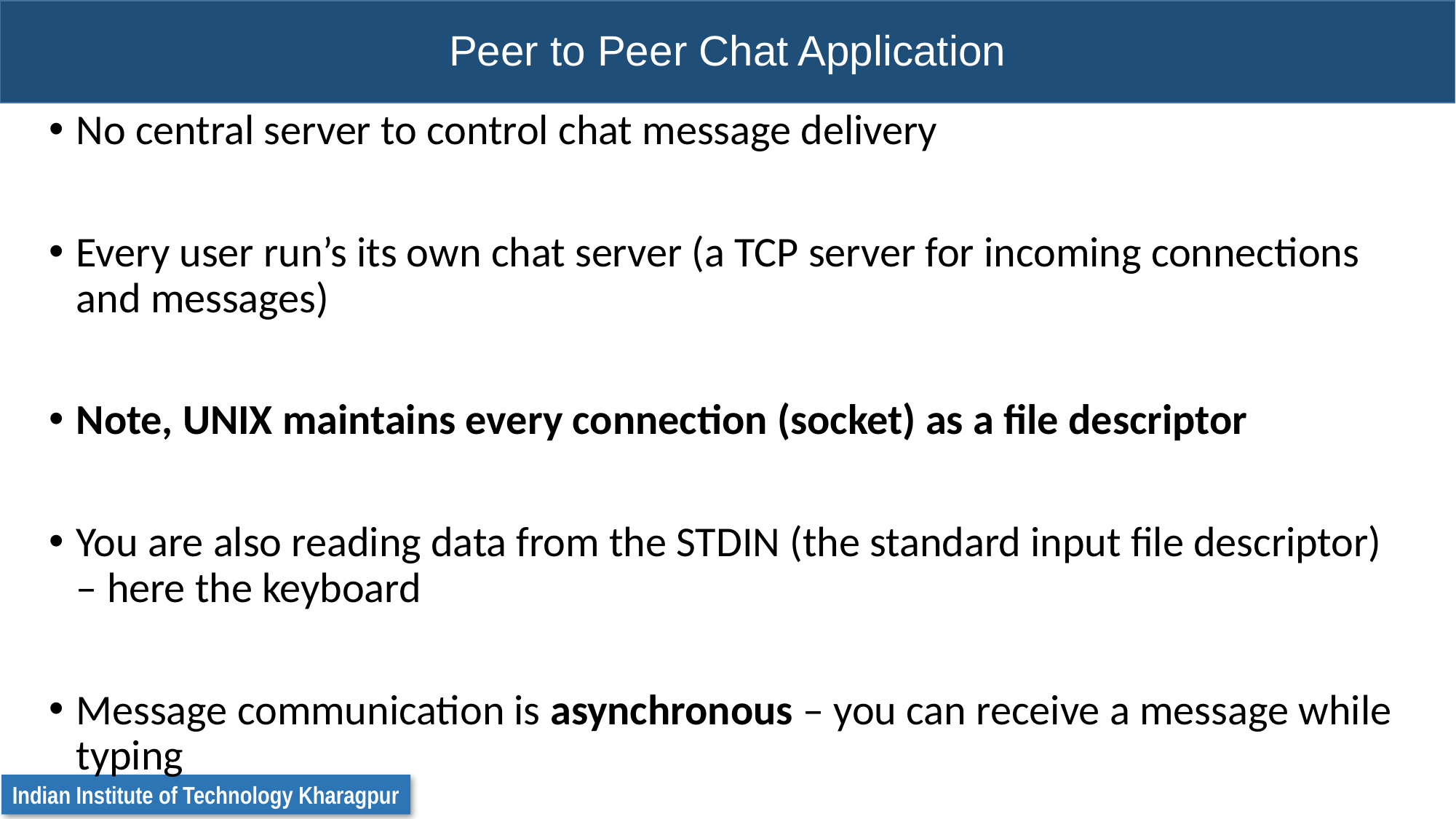

# Peer to Peer Chat Application
No central server to control chat message delivery

Every user run’s its own chat server (a TCP server for incoming connections and messages)

Note, UNIX maintains every connection (socket) as a file descriptor

You are also reading data from the STDIN (the standard input file descriptor) – here the keyboard

Message communication is asynchronous – you can receive a message while typing